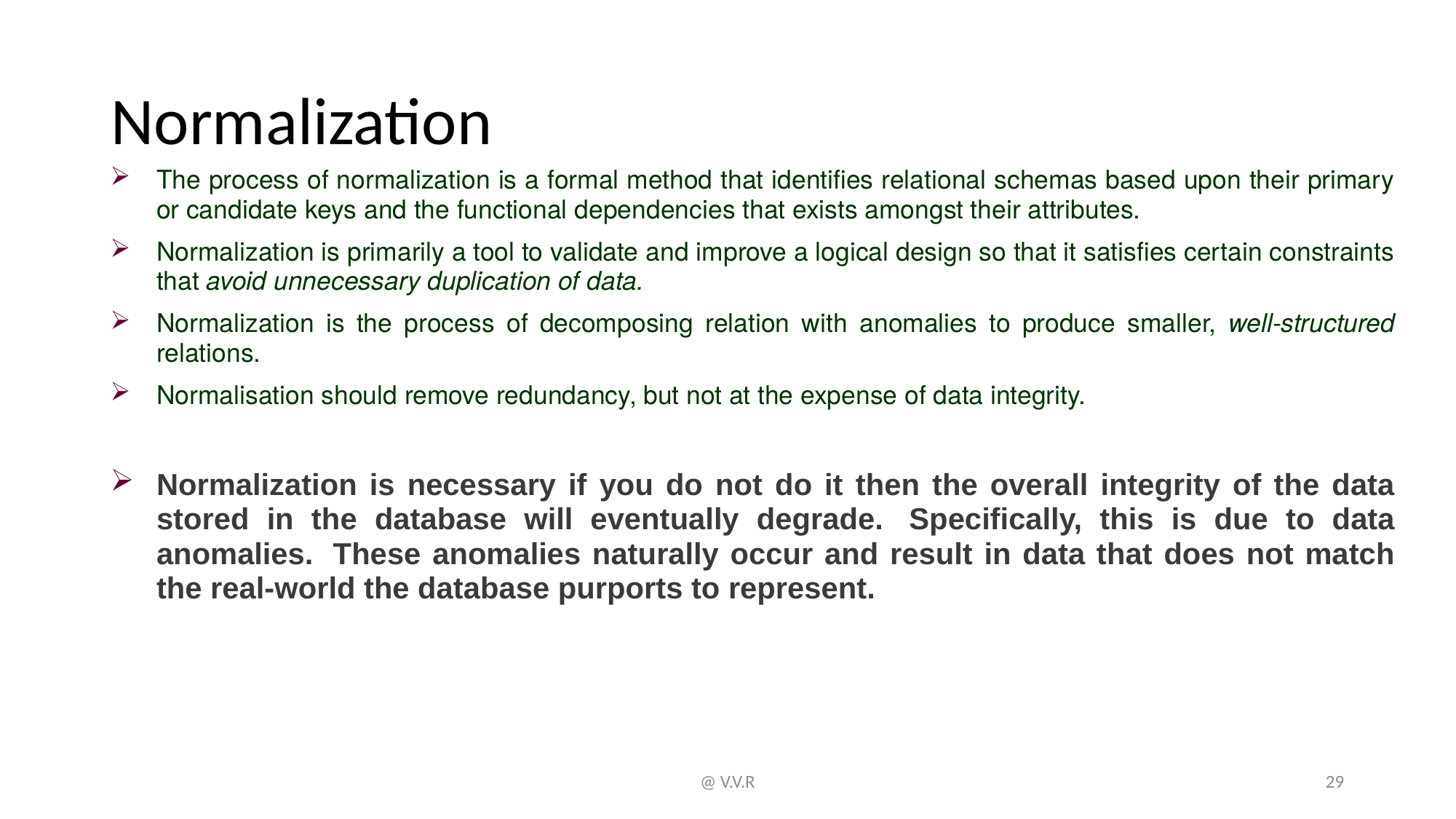

# Normalization
The process of normalization is a formal method that identifies relational schemas based upon their primary or candidate keys and the functional dependencies that exists amongst their attributes.
Normalization is primarily a tool to validate and improve a logical design so that it satisfies certain constraints that avoid unnecessary duplication of data.
Normalization is the process of decomposing relation with anomalies to produce smaller, well-structured relations.
Normalisation should remove redundancy, but not at the expense of data integrity.

Normalization is necessary if you do not do it then the overall integrity of the data stored in the database will eventually degrade.  Specifically, this is due to data anomalies.  These anomalies naturally occur and result in data that does not match the real-world the database purports to represent.

@ V.V.R
29